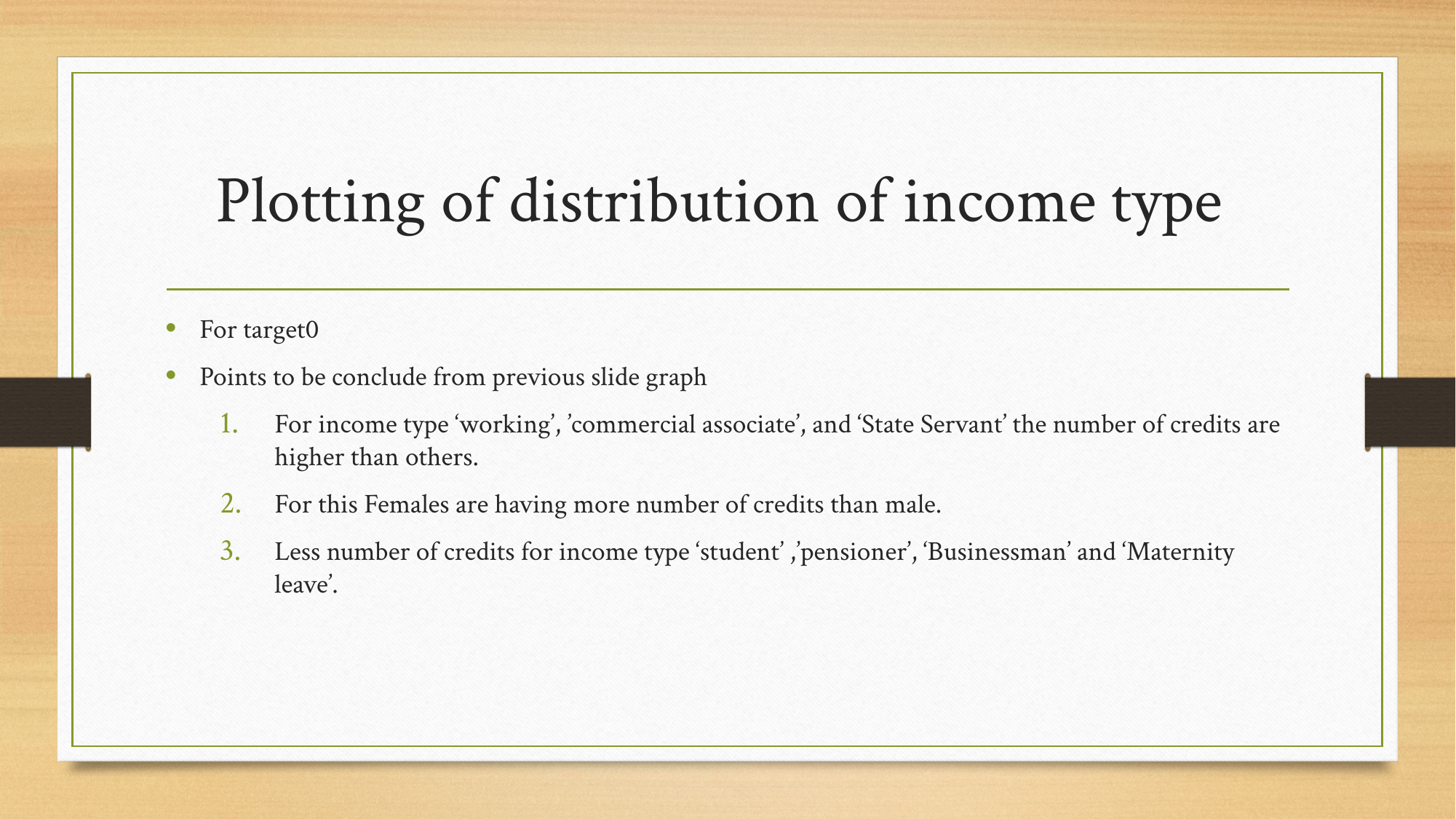

# Plotting of distribution of income type
For target0
Points to be conclude from previous slide graph
For income type ‘working’, ’commercial associate’, and ‘State Servant’ the number of credits are higher than others.
For this Females are having more number of credits than male.
Less number of credits for income type ‘student’ ,’pensioner’, ‘Businessman’ and ‘Maternity leave’.